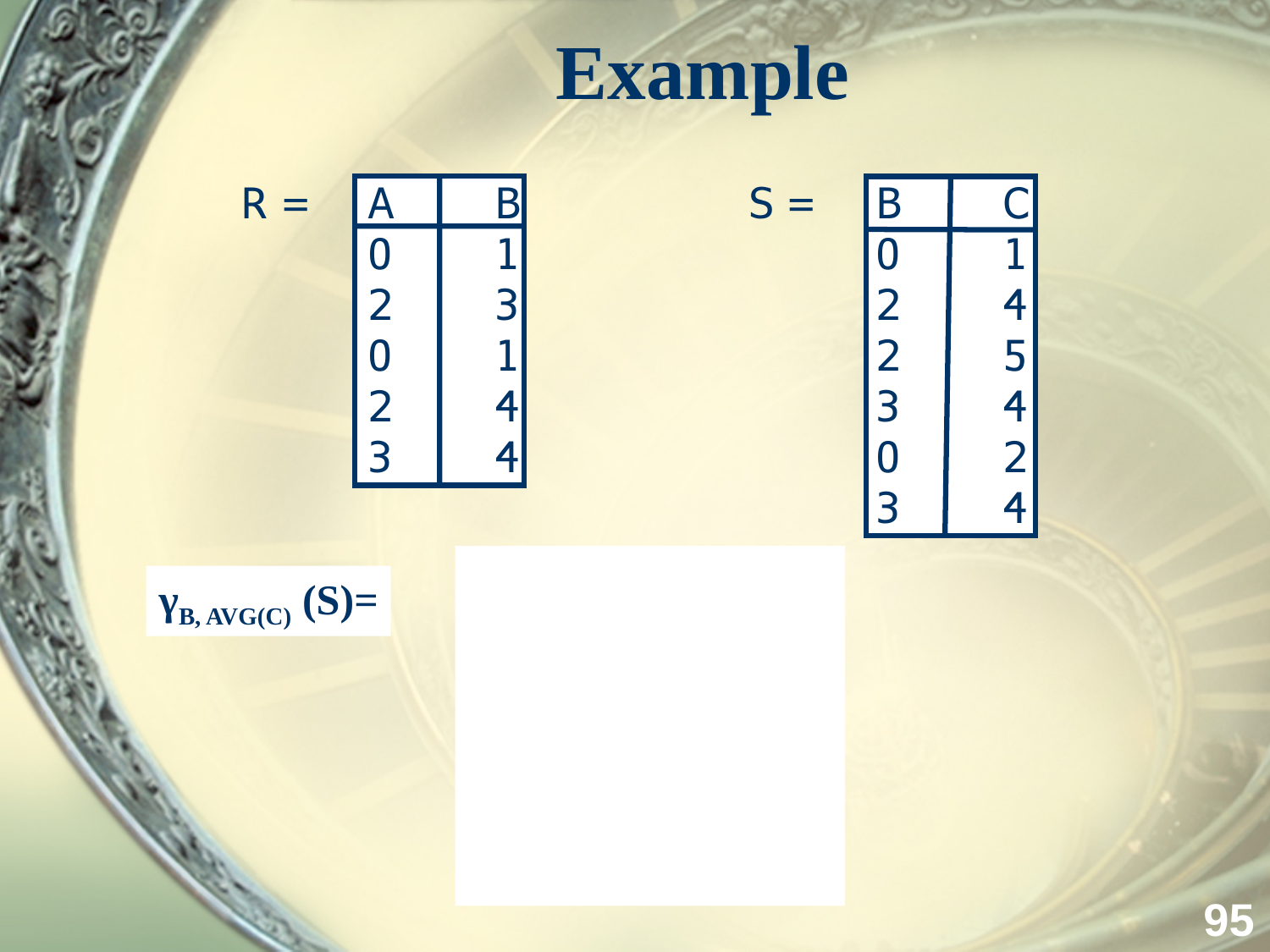

# Example
R = 	A	B		S =	B	C
	0	1			0	1
	2	3			2	4
	0	1			2	5
	2	4			3	4
	3	4			0	2
					3	4

B		AVG(C)
0		1.5
2		4.5
3		4

γB, AVG(C) (S)=

95